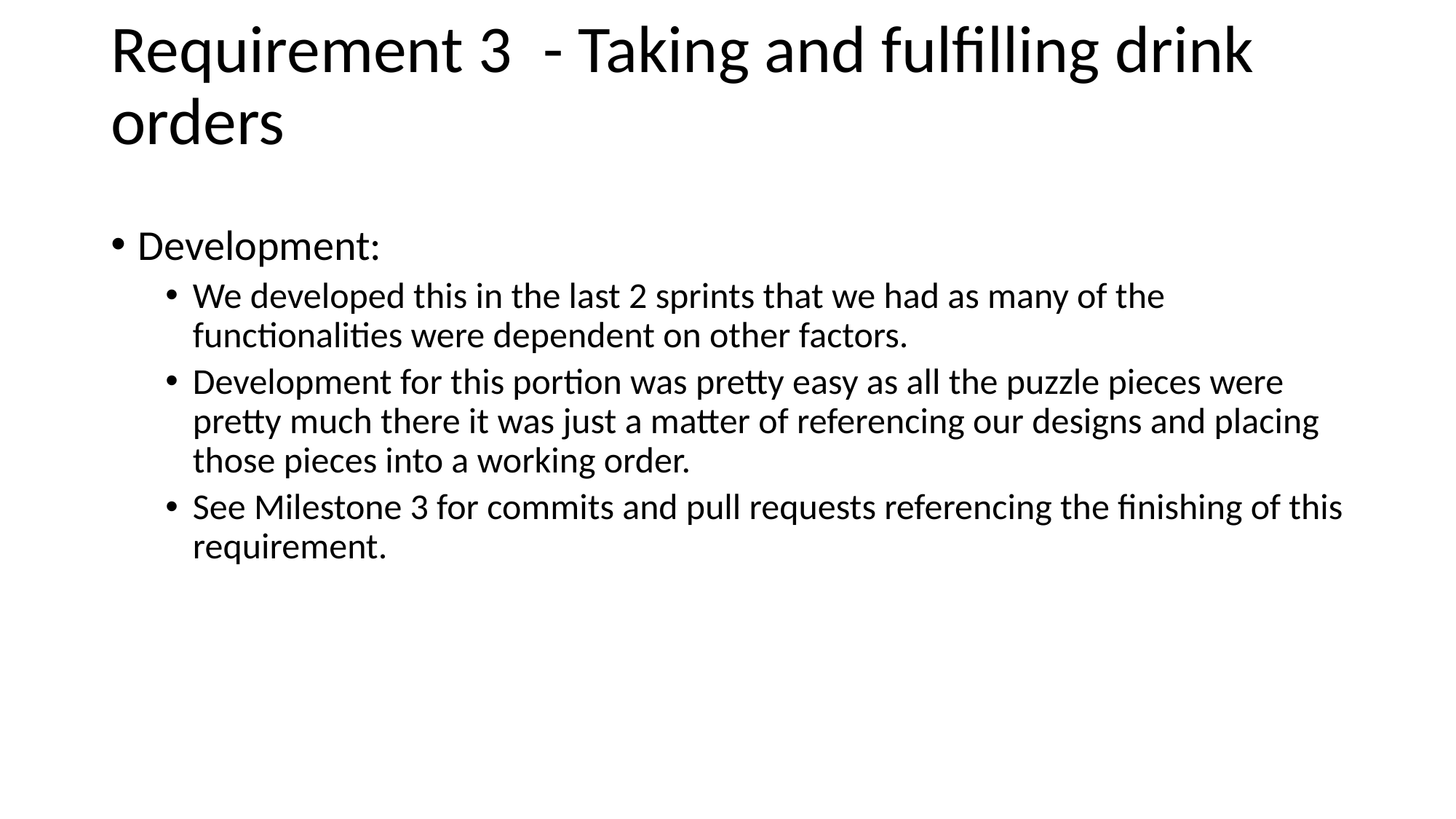

# Requirement 3  - Taking and fulfilling drink orders

Development:
We developed this in the last 2 sprints that we had as many of the functionalities were dependent on other factors.
Development for this portion was pretty easy as all the puzzle pieces were pretty much there it was just a matter of referencing our designs and placing those pieces into a working order.
See Milestone 3 for commits and pull requests referencing the finishing of this requirement.